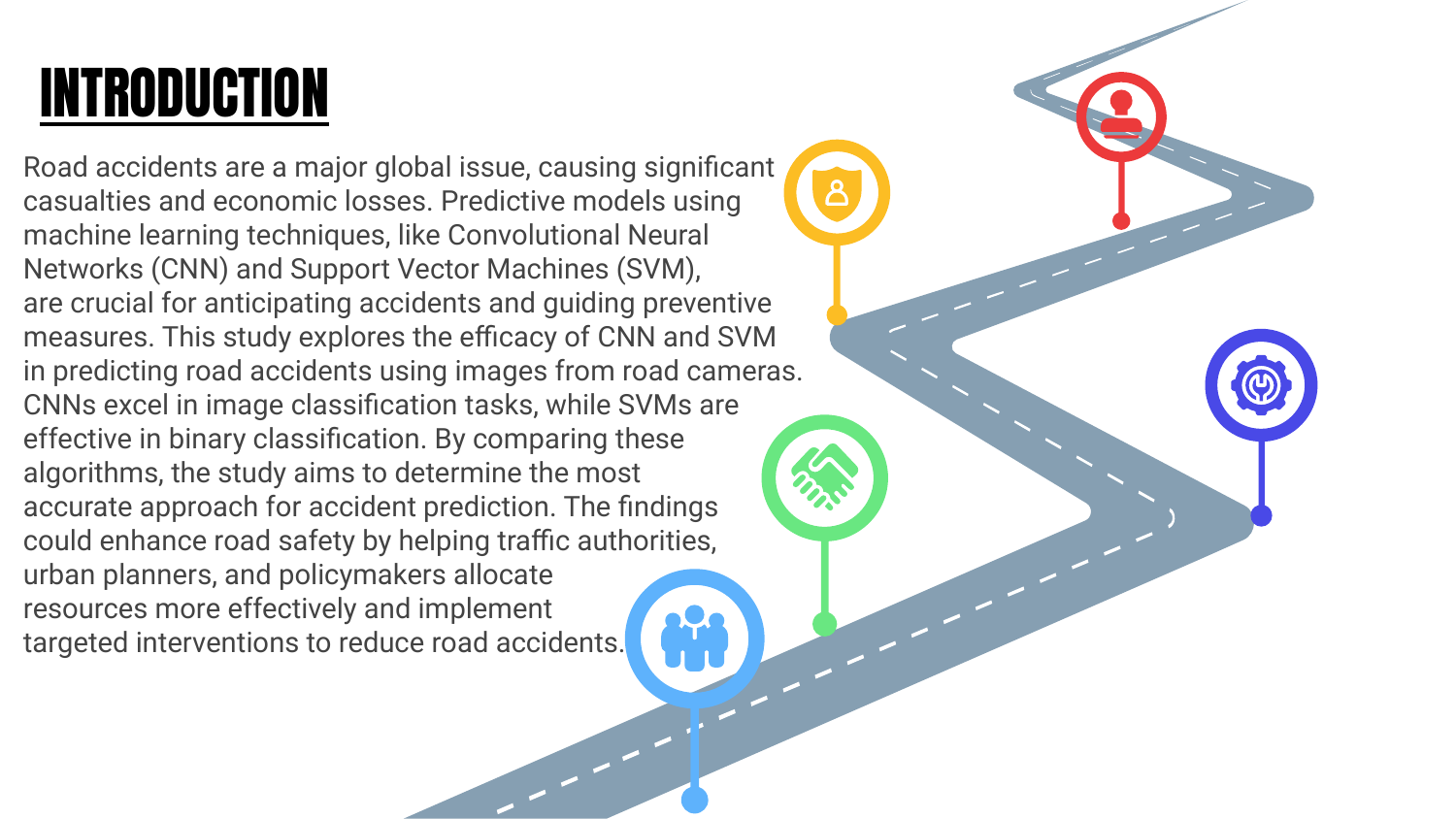

# INTRODUCTION

Road accidents are a major global issue, causing significant
casualties and economic losses. Predictive models using
machine learning techniques, like Convolutional Neural
Networks (CNN) and Support Vector Machines (SVM),
are crucial for anticipating accidents and guiding preventive
measures. This study explores the efficacy of CNN and SVM
in predicting road accidents using images from road cameras.
CNNs excel in image classification tasks, while SVMs are
effective in binary classification. By comparing these
algorithms, the study aims to determine the most
accurate approach for accident prediction. The findings
could enhance road safety by helping traffic authorities,
urban planners, and policymakers allocate
resources more effectively and implement
targeted interventions to reduce road accidents.